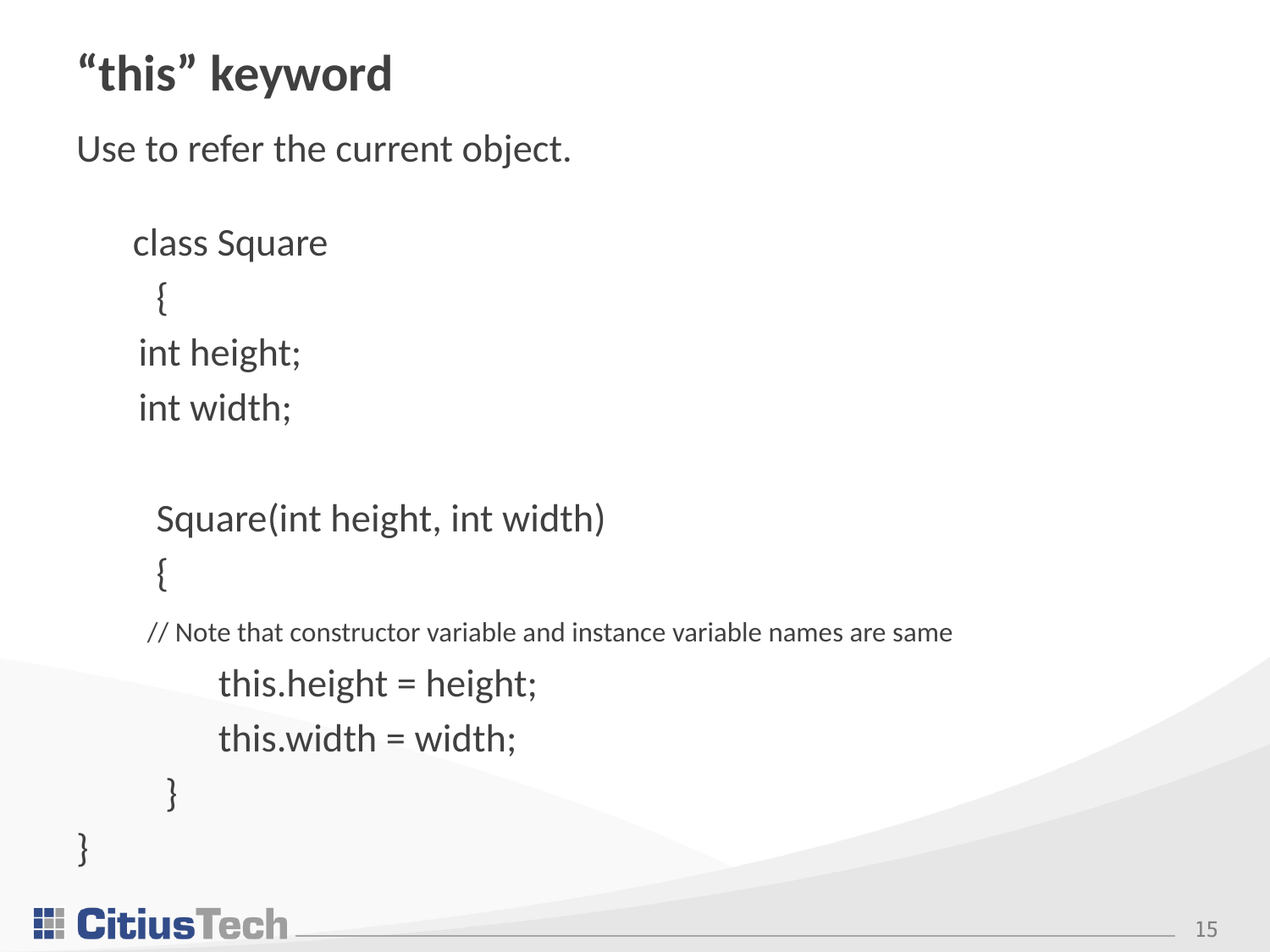

# “this” keyword
Use to refer the current object.
 class Square
         {
       int height;
       int width;

         Square(int height, int width)
         {
        // Note that constructor variable and instance variable names are same
                this.height = height;
                this.width = width;
          }
}